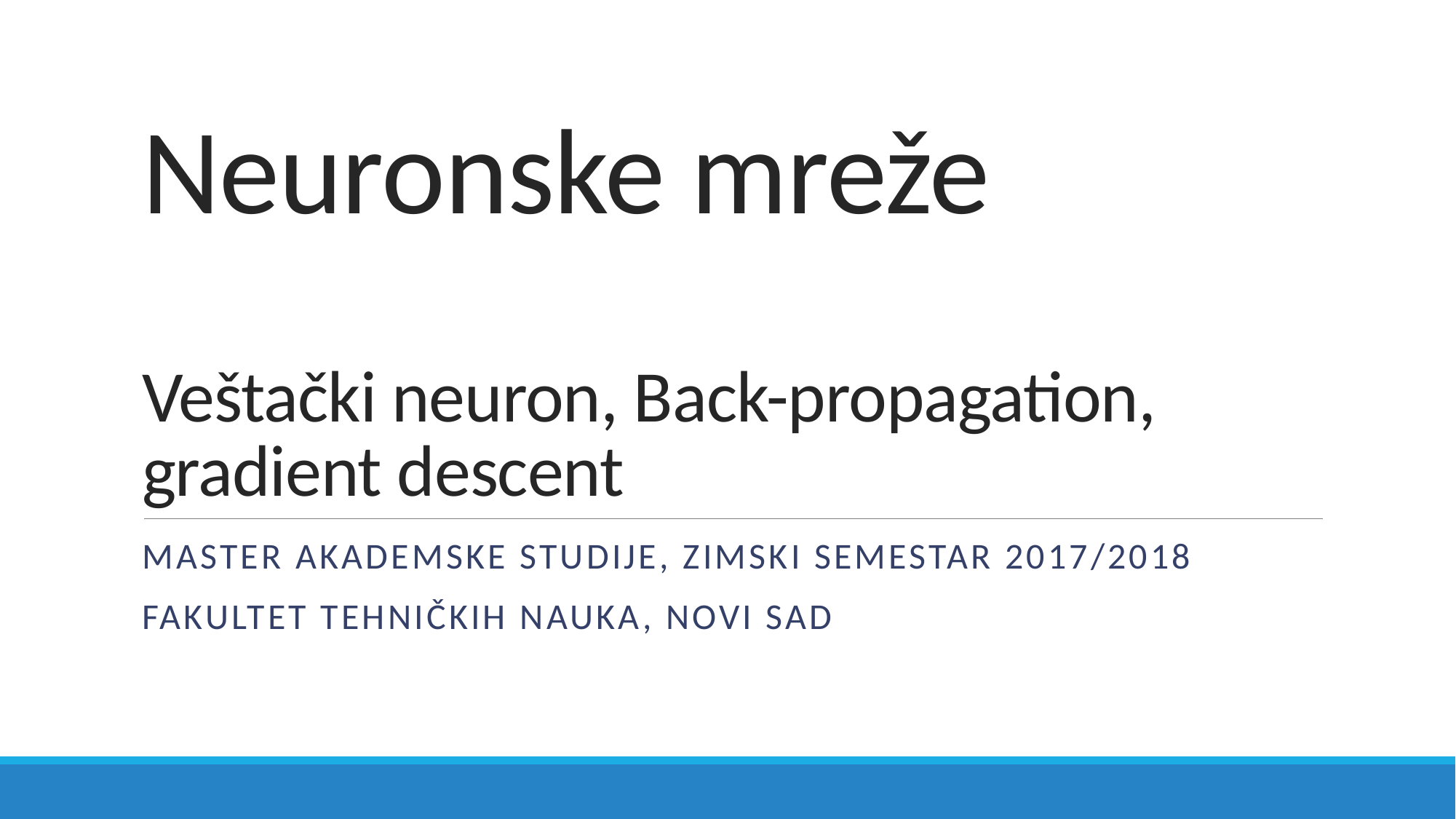

# Neuronske mreže Veštački neuron, Back-propagation, gradient descent
Master akademske studije, zimski semestar 2017/2018
Fakultet tehničkih nauka, novi sad